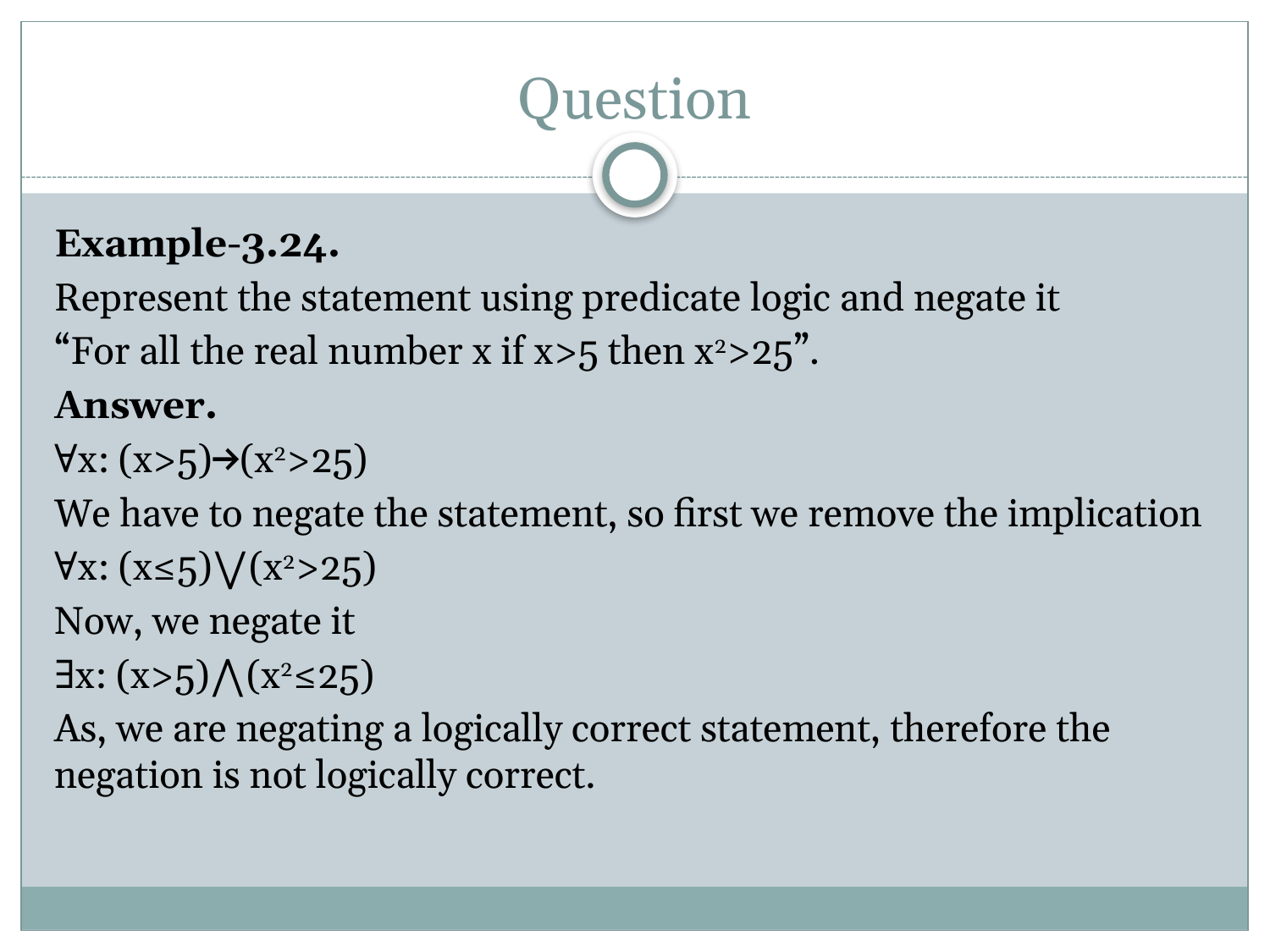

# Question
Example-3.24.
Represent the statement using predicate logic and negate it
“For all the real number x if x>5 then x2>25”.
Answer.
∀x: (x>5)→(x2>25)
We have to negate the statement, so first we remove the implication
∀x: (x≤5)⋁(x2>25)
Now, we negate it
∃x: (x>5)⋀(x2≤25)
As, we are negating a logically correct statement, therefore the negation is not logically correct.